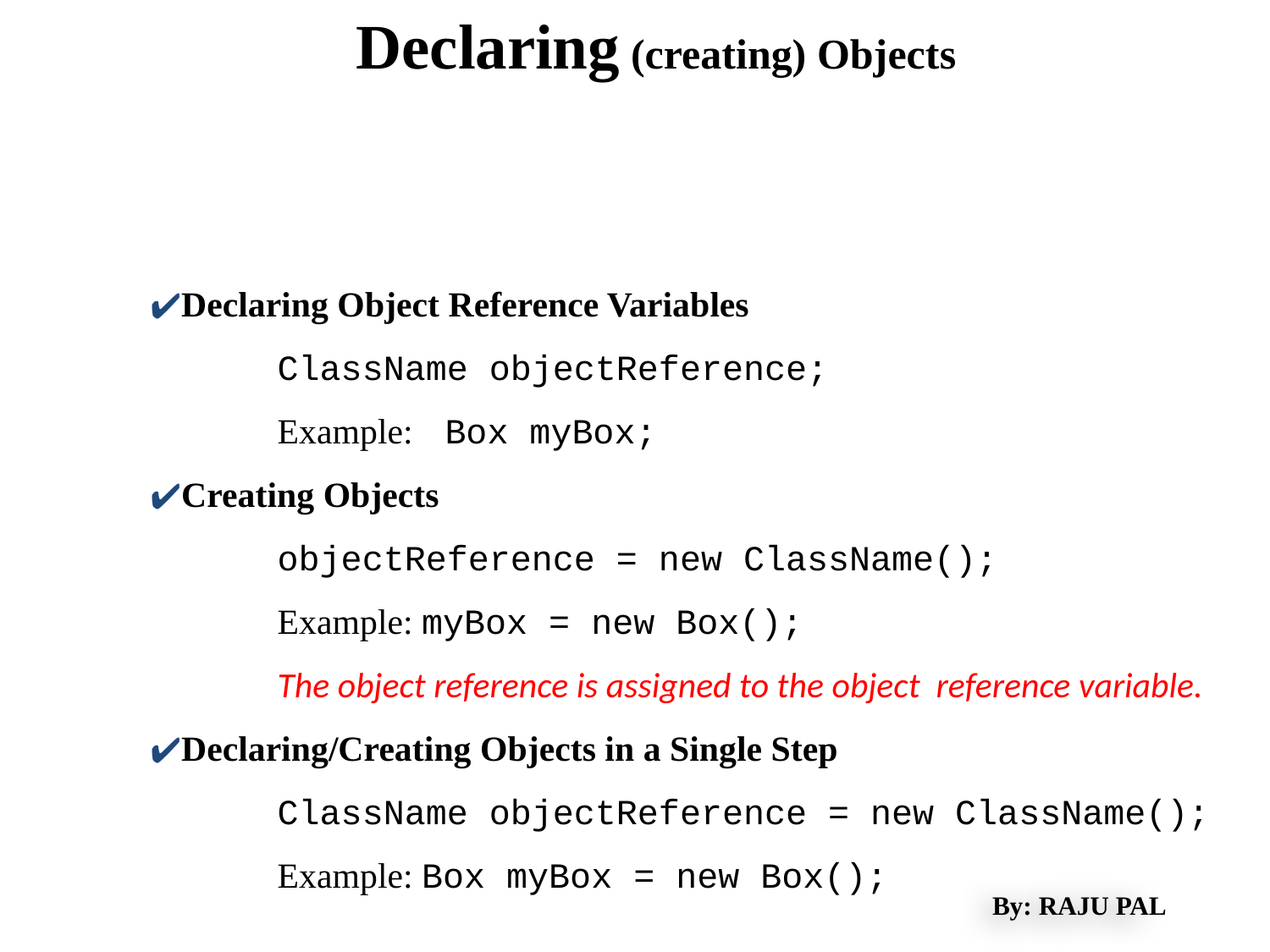

# Declaring (creating) Objects
Declaring Object Reference Variables
	ClassName objectReference;
	Example:    Box myBox;
Creating Objects
	objectReference = new ClassName();
	Example: myBox = new Box();
	The object reference is assigned to the object  reference variable.
Declaring/Creating Objects in a Single Step
	ClassName objectReference = new ClassName();
	Example: Box myBox = new Box();